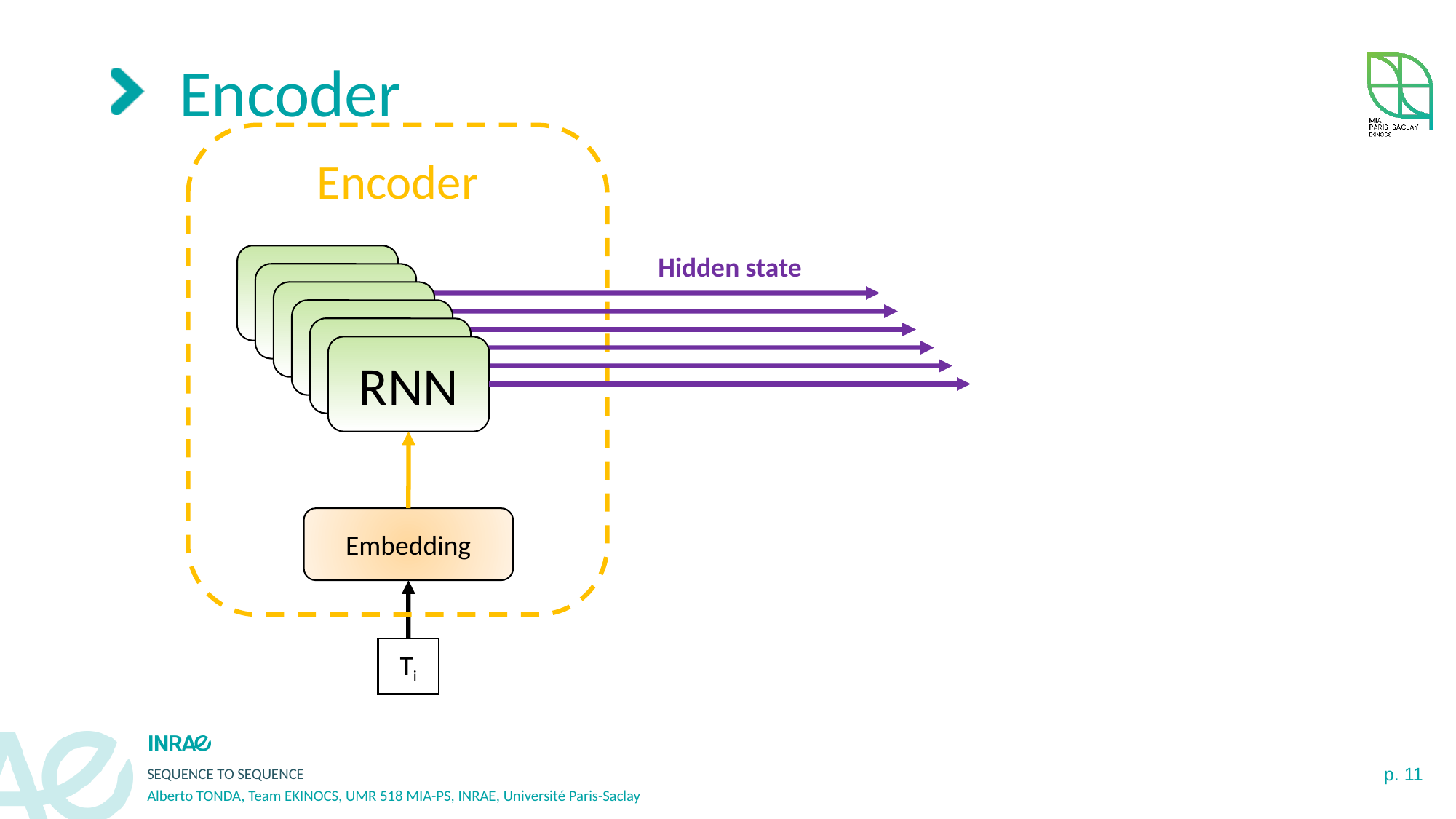

# Encoder
Encoder
Hidden state
RNN
RNN
RNN
RNN
RNN
RNN
Embedding
Ti